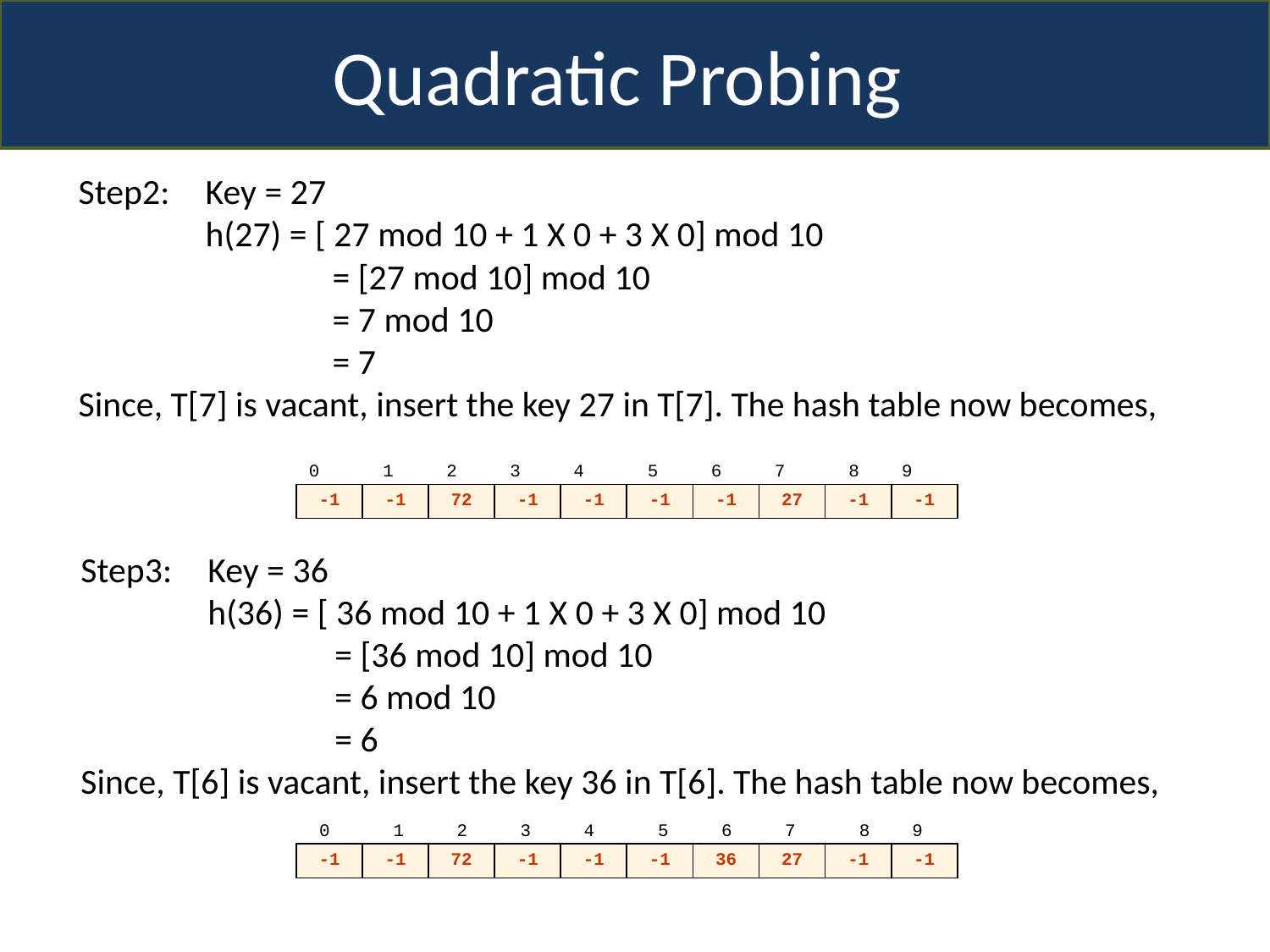

Quadratic Probing
Step2:	Key = 27
	h(27) = [ 27 mod 10 + 1 X 0 + 3 X 0] mod 10
		= [27 mod 10] mod 10
		= 7 mod 10
		= 7
Since, T[7] is vacant, insert the key 27 in T[7]. The hash table now becomes,
0      1	 2     3	 4      5     6     7      8    9
| -1 | -1 | 72 | -1 | -1 | -1 | -1 | 27 | -1 | -1 |
| --- | --- | --- | --- | --- | --- | --- | --- | --- | --- |
Step3:	Key = 36
	h(36) = [ 36 mod 10 + 1 X 0 + 3 X 0] mod 10
		= [36 mod 10] mod 10
		= 6 mod 10
		= 6
Since, T[6] is vacant, insert the key 36 in T[6]. The hash table now becomes,
0      1	 2     3	 4      5     6     7      8    9
| -1 | -1 | 72 | -1 | -1 | -1 | 36 | 27 | -1 | -1 |
| --- | --- | --- | --- | --- | --- | --- | --- | --- | --- |